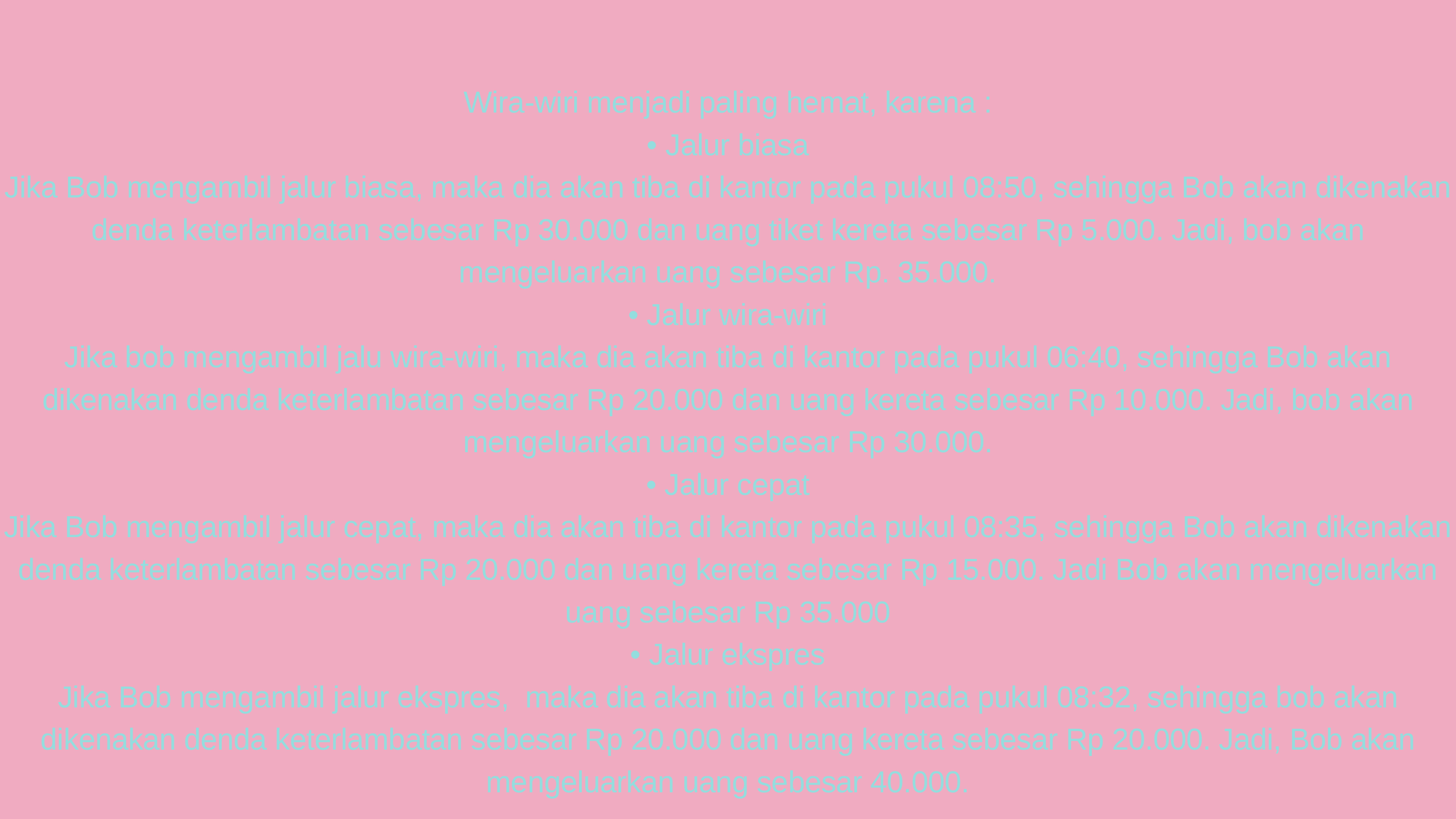

Wira-wiri menjadi paling hemat, karena :
• Jalur biasa
Jika Bob mengambil jalur biasa, maka dia akan tiba di kantor pada pukul 08:50, sehingga Bob akan dikenakan denda keterlambatan sebesar Rp 30.000 dan uang tiket kereta sebesar Rp 5.000. Jadi, bob akan mengeluarkan uang sebesar Rp. 35.000.
• Jalur wira-wiri
Jika bob mengambil jalu wira-wiri, maka dia akan tiba di kantor pada pukul 06:40, sehingga Bob akan dikenakan denda keterlambatan sebesar Rp 20.000 dan uang kereta sebesar Rp 10.000. Jadi, bob akan mengeluarkan uang sebesar Rp 30.000.
• Jalur cepat
Jika Bob mengambil jalur cepat, maka dia akan tiba di kantor pada pukul 08:35, sehingga Bob akan dikenakan denda keterlambatan sebesar Rp 20.000 dan uang kereta sebesar Rp 15.000. Jadi Bob akan mengeluarkan uang sebesar Rp 35.000
• Jalur ekspres
Jika Bob mengambil jalur ekspres,  maka dia akan tiba di kantor pada pukul 08:32, sehingga bob akan dikenakan denda keterlambatan sebesar Rp 20.000 dan uang kereta sebesar Rp 20.000. Jadi, Bob akan mengeluarkan uang sebesar 40.000.